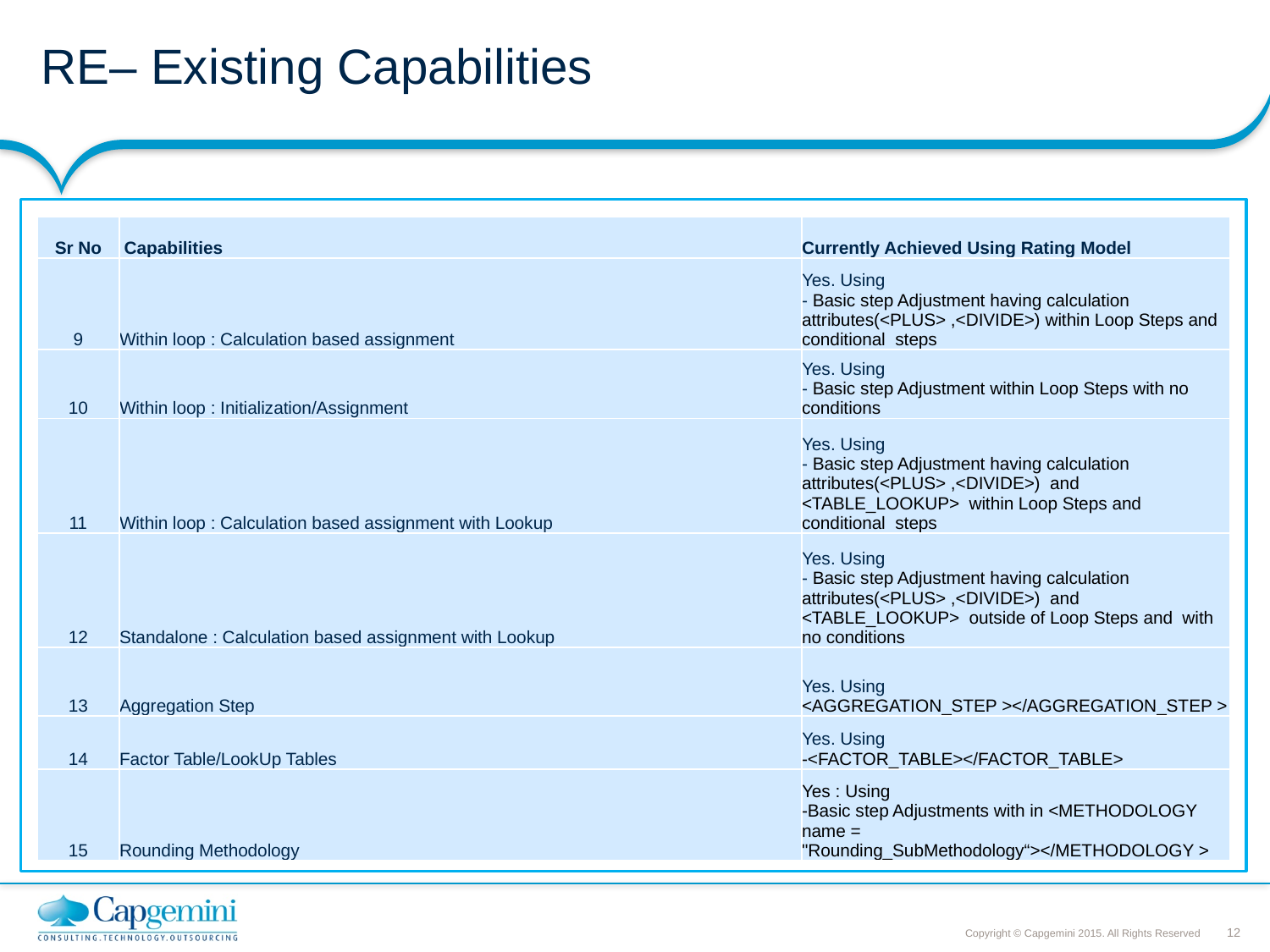

# RE– Existing Capabilities

| Sr No | Capabilities | Currently Achieved Using Rating Model |
| --- | --- | --- |
| 9 | Within loop : Calculation based assignment | Yes. Using - Basic step Adjustment having calculation attributes(<PLUS> ,<DIVIDE>) within Loop Steps and conditional steps |
| 10 | Within loop : Initialization/Assignment | Yes. Using - Basic step Adjustment within Loop Steps with no conditions |
| 11 | Within loop : Calculation based assignment with Lookup | Yes. Using - Basic step Adjustment having calculation attributes(<PLUS> ,<DIVIDE>) and <TABLE\_LOOKUP> within Loop Steps and conditional steps |
| 12 | Standalone : Calculation based assignment with Lookup | Yes. Using - Basic step Adjustment having calculation attributes(<PLUS> ,<DIVIDE>) and <TABLE\_LOOKUP> outside of Loop Steps and with no conditions |
| 13 | Aggregation Step | Yes. Using <AGGREGATION\_STEP ></AGGREGATION\_STEP > |
| 14 | Factor Table/LookUp Tables | Yes. Using -<FACTOR\_TABLE></FACTOR\_TABLE> |
| 15 | Rounding Methodology | Yes : Using -Basic step Adjustments with in <METHODOLOGY name = "Rounding\_SubMethodology“></METHODOLOGY > |